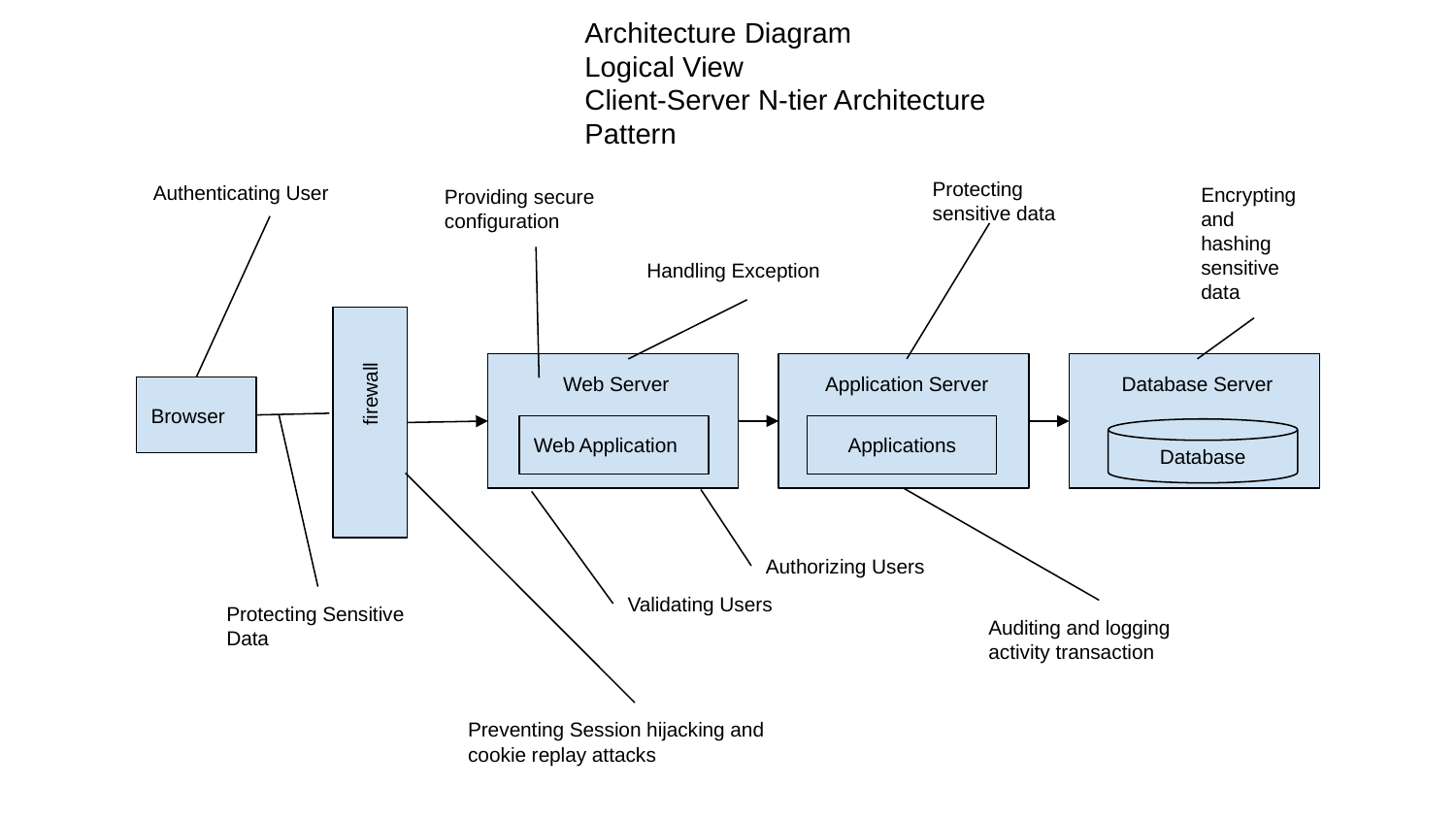

Architecture Diagram
Logical View
Client-Server N-tier Architecture Pattern
Protecting sensitive data
Authenticating User
Encrypting and hashing sensitive data
Providing secure configuration
Handling Exception

firewall
Web Server
Application Server
Database Server
Browser
Web Application
Applications
Database
Authorizing Users
Validating Users
Protecting Sensitive Data
Auditing and logging activity transaction
Preventing Session hijacking and cookie replay attacks